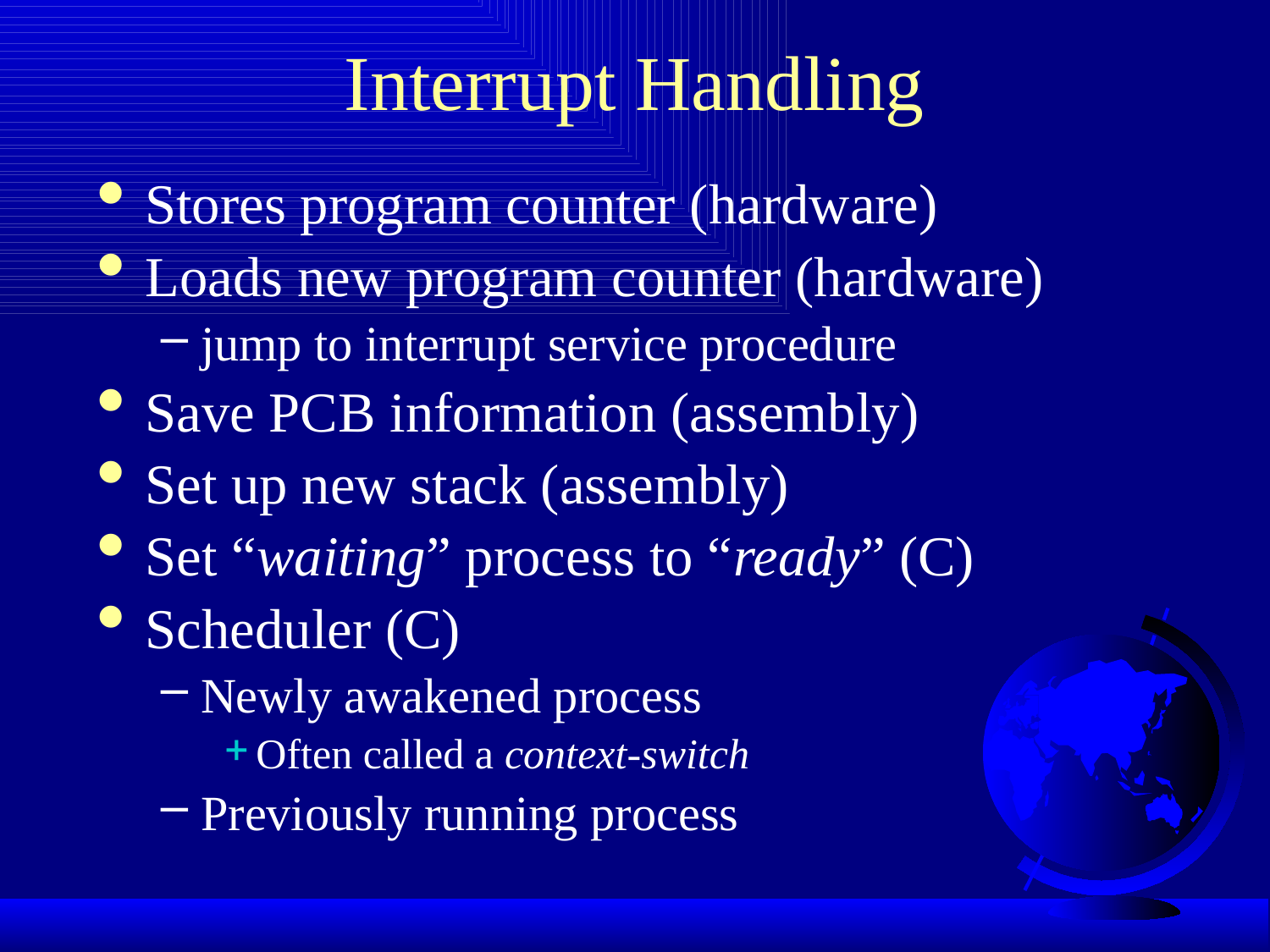

# Interrupt Handling
Stores program counter (hardware)
Loads new program counter (hardware)
jump to interrupt service procedure
Save PCB information (assembly)
Set up new stack (assembly)
Set “waiting” process to “ready” (C)
Scheduler (C)
Newly awakened process
Often called a context-switch
Previously running process